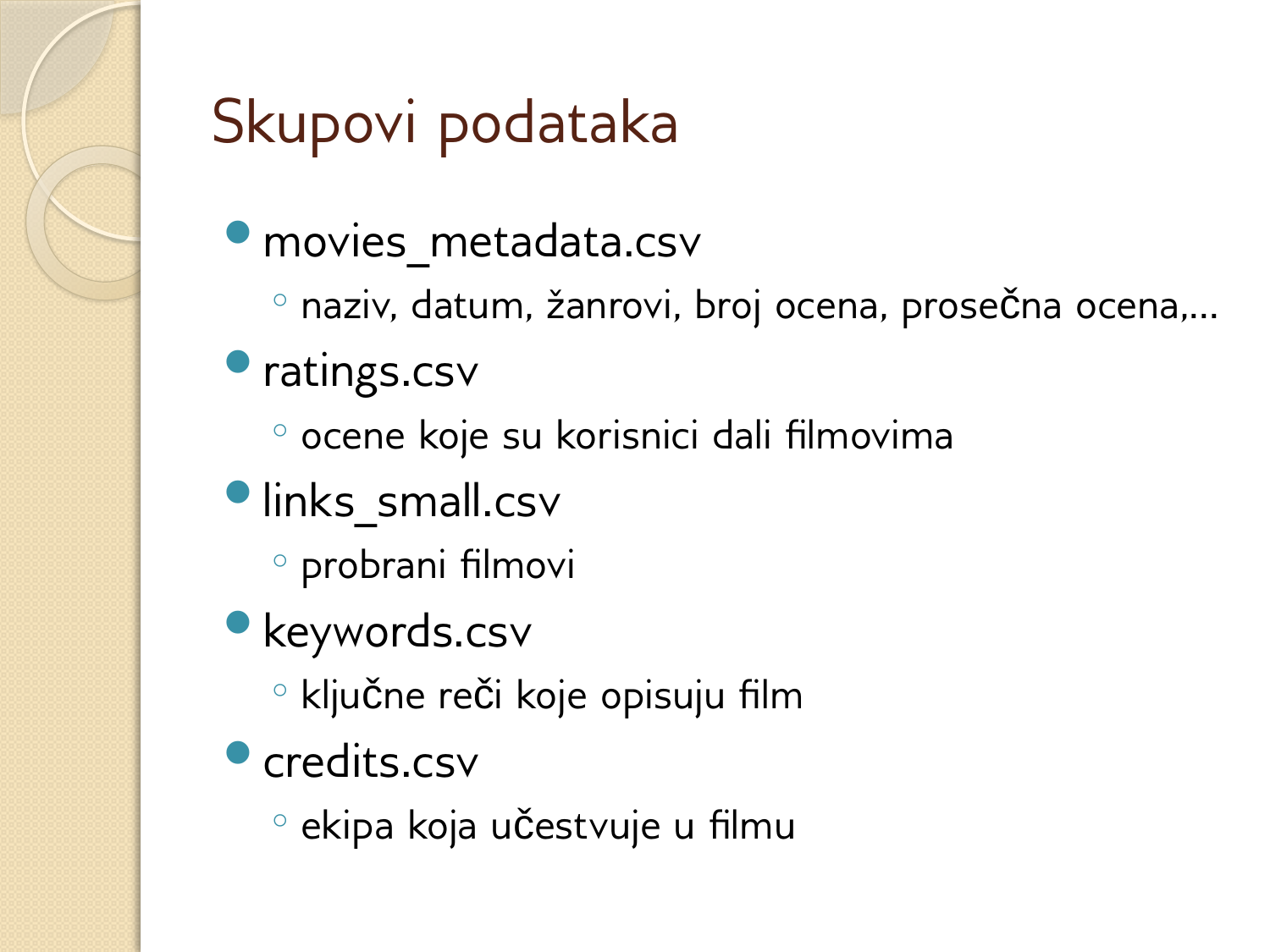

# Skupovi podataka
movies_metadata.csv
naziv, datum, žanrovi, broj ocena, prosečna ocena,...
ratings.csv
ocene koje su korisnici dali filmovima
links_small.csv
probrani filmovi
keywords.csv
ključne reči koje opisuju film
credits.csv
ekipa koja učestvuje u filmu